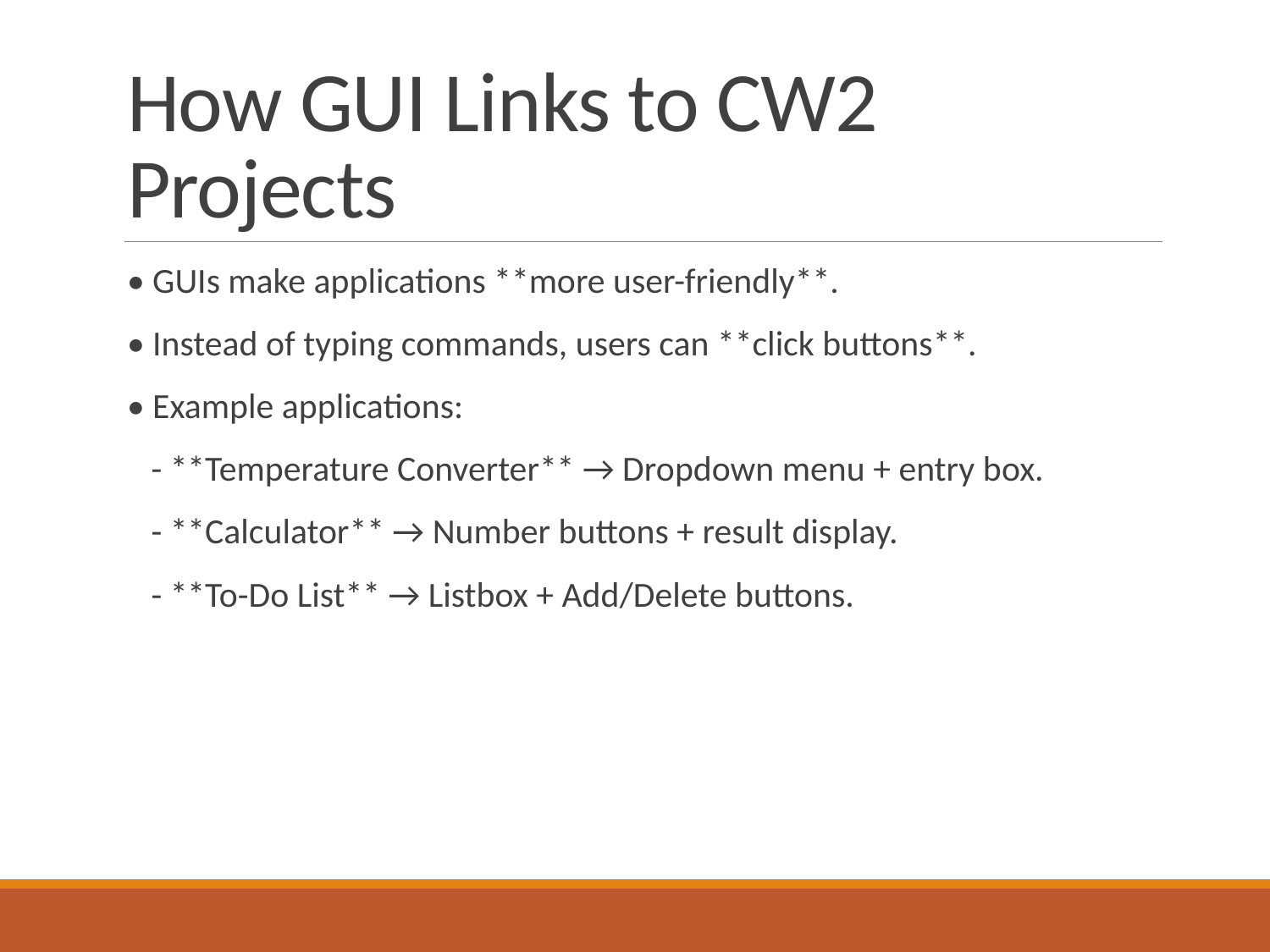

# How GUI Links to CW2 Projects
• GUIs make applications **more user-friendly**.
• Instead of typing commands, users can **click buttons**.
• Example applications:
   - **Temperature Converter** → Dropdown menu + entry box.
   - **Calculator** → Number buttons + result display.
   - **To-Do List** → Listbox + Add/Delete buttons.